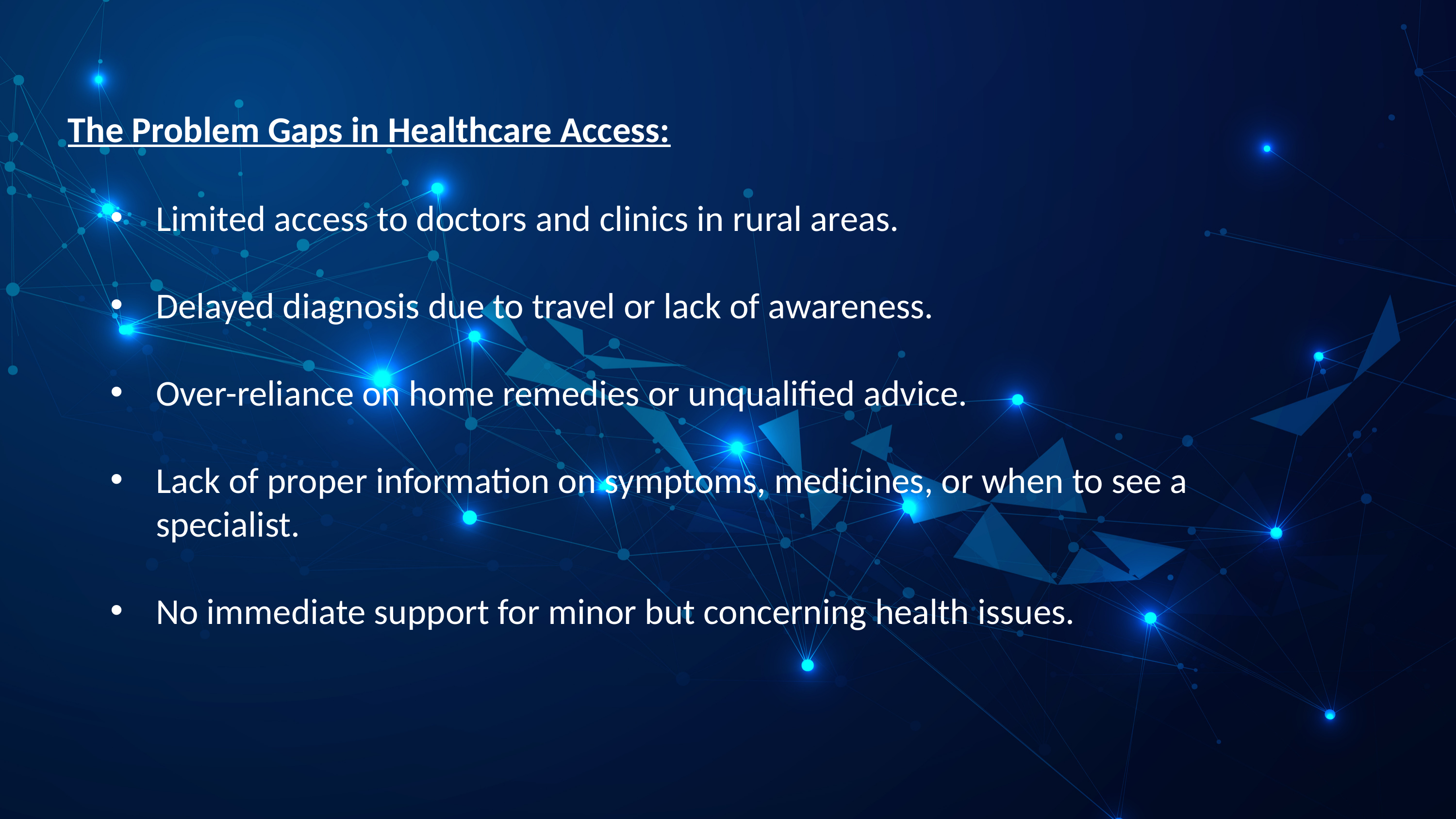

The Problem Gaps in Healthcare Access:
Limited access to doctors and clinics in rural areas.

Delayed diagnosis due to travel or lack of awareness.

Over-reliance on home remedies or unqualified advice.

Lack of proper information on symptoms, medicines, or when to see a specialist.

No immediate support for minor but concerning health issues.